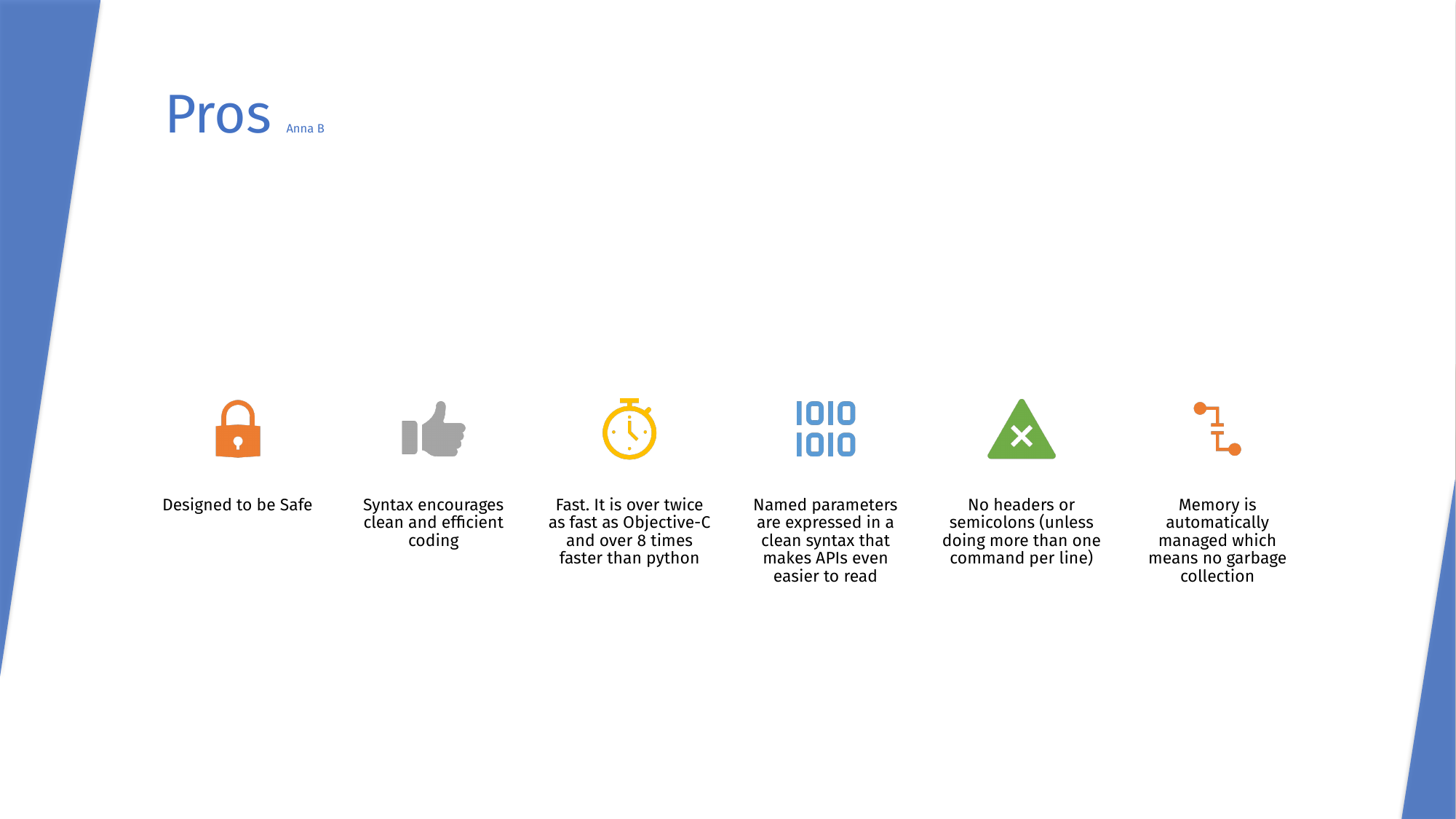

# Pros Anna B
Designed to be Safe
Syntax encourages clean and efficient coding
Fast. It is over twice as fast as Objective-C and over 8 times faster than python
Named parameters are expressed in a clean syntax that makes APIs even easier to read
No headers or semicolons (unless doing more than one command per line)
Memory is automatically managed which means no garbage collection